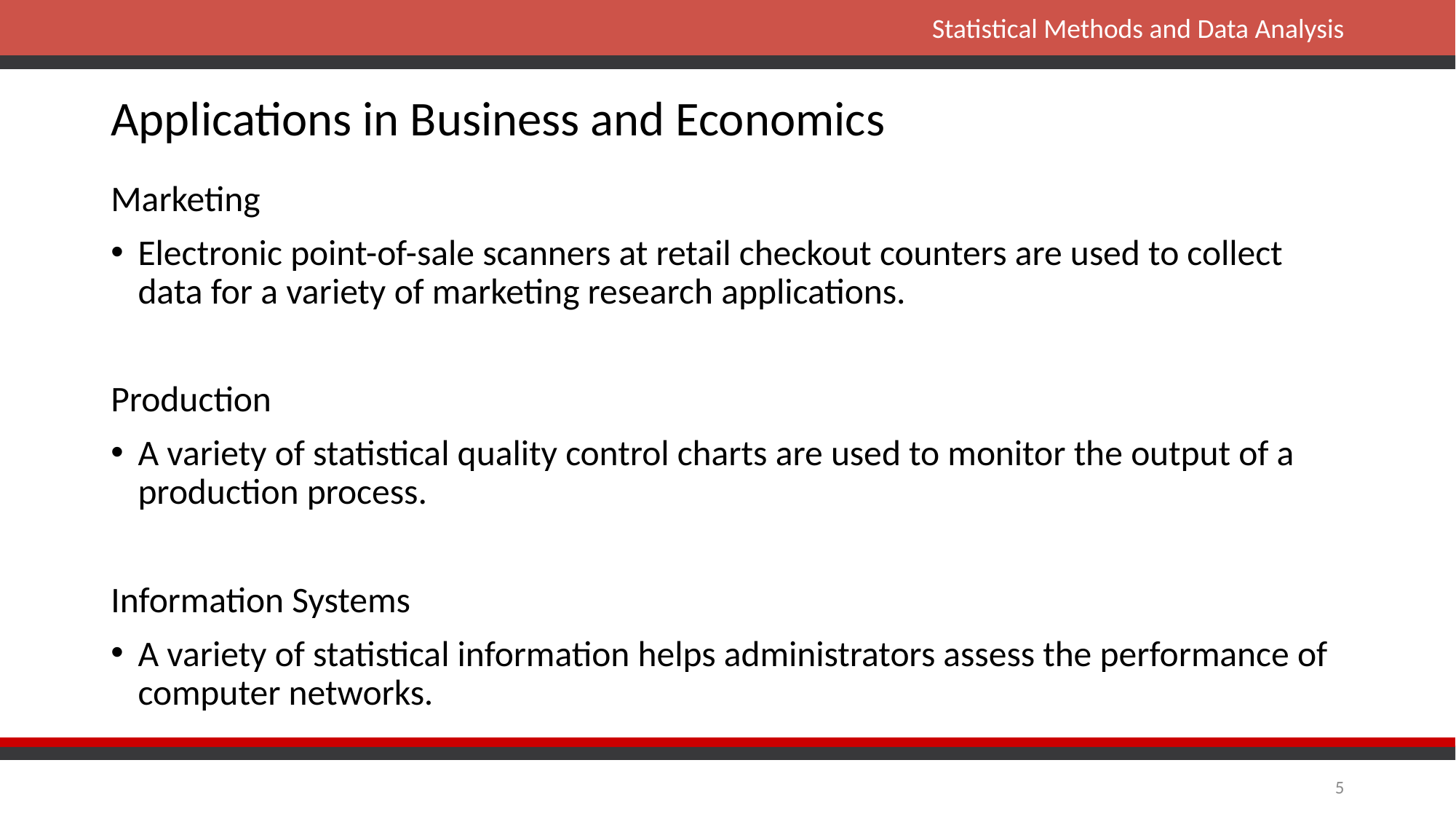

# Applications in Business and Economics
Marketing
Electronic point-of-sale scanners at retail checkout counters are used to collect data for a variety of marketing research applications.

Production
A variety of statistical quality control charts are used to monitor the output of a production process.

Information Systems
A variety of statistical information helps administrators assess the performance of computer networks.
5